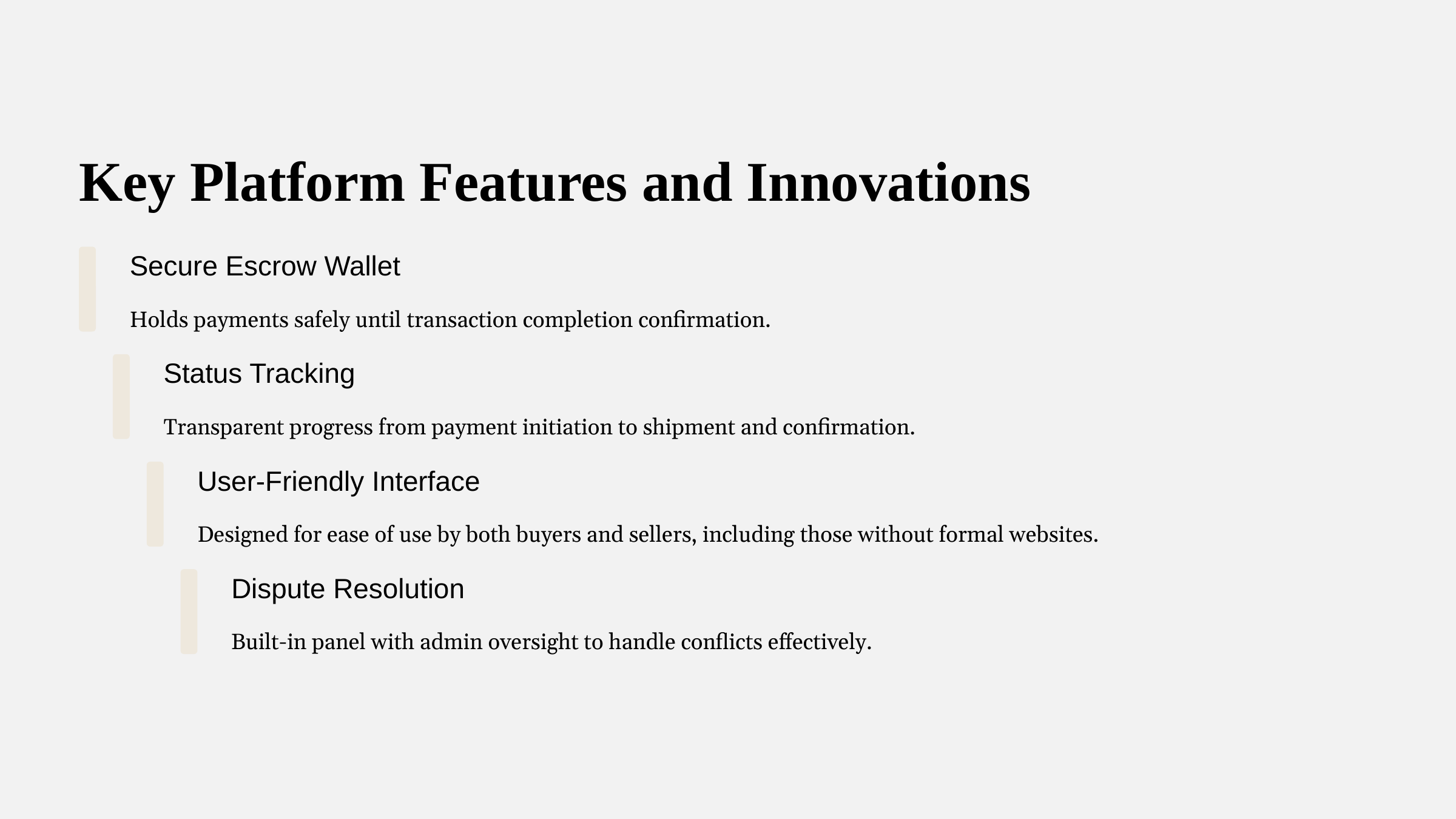

Key Platform Features and Innovations

Secure Escrow Wallet
Holds payments safely until transaction completion confirmation.

Status Tracking
Transparent progress from payment initiation to shipment and confirmation.

User-Friendly Interface
Designed for ease of use by both buyers and sellers, including those without formal websites.

Dispute Resolution
Built-in panel with admin oversight to handle conflicts effectively.